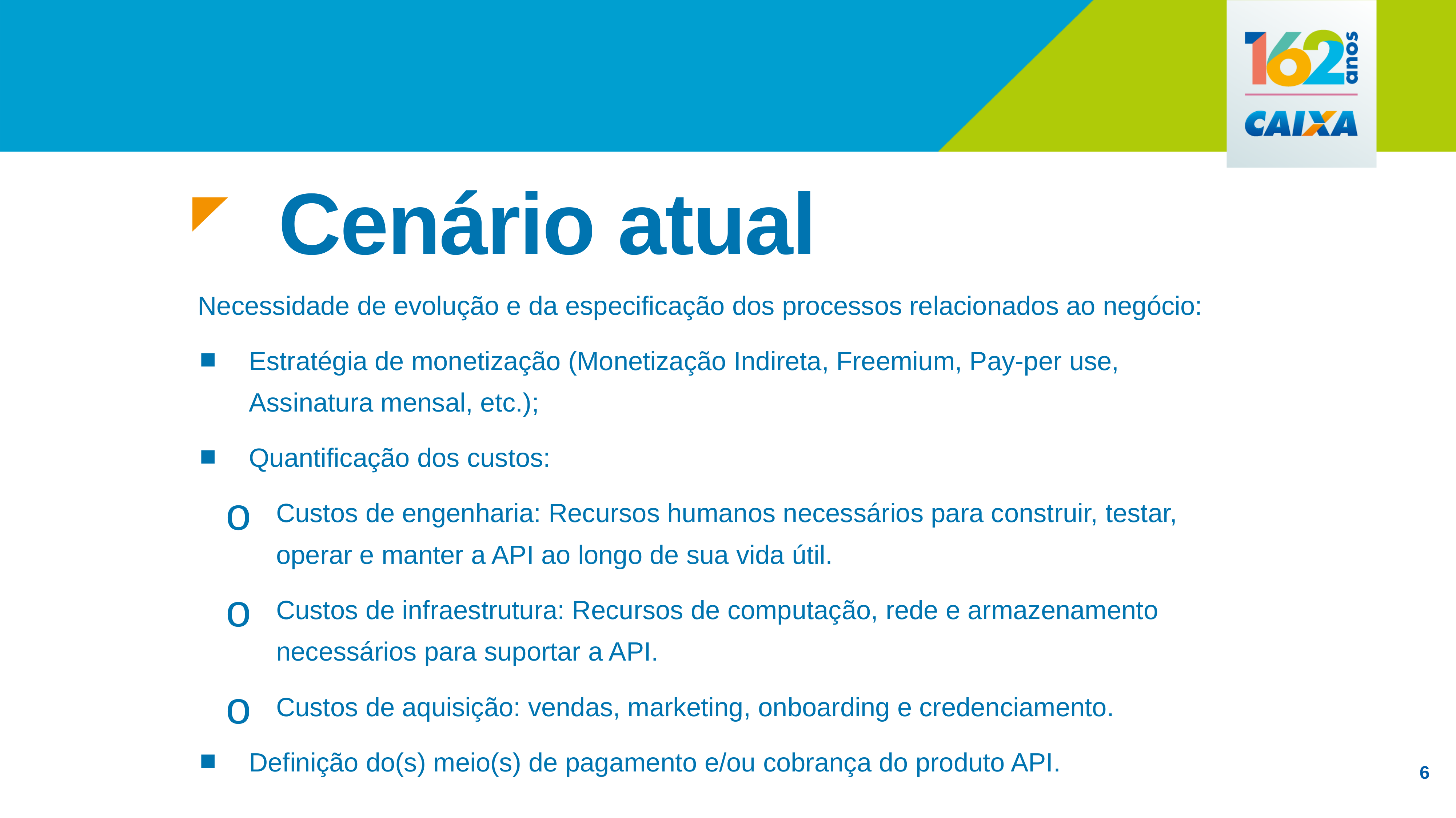

Cenário atual

Necessidade de evolução e da especificação dos processos relacionados ao negócio:
Estratégia de monetização (Monetização Indireta, Freemium, Pay-per use, Assinatura mensal, etc.);
Quantificação dos custos:
Custos de engenharia: Recursos humanos necessários para construir, testar, operar e manter a API ao longo de sua vida útil.
Custos de infraestrutura: Recursos de computação, rede e armazenamento necessários para suportar a API.
Custos de aquisição: vendas, marketing, onboarding e credenciamento.
Definição do(s) meio(s) de pagamento e/ou cobrança do produto API.

6